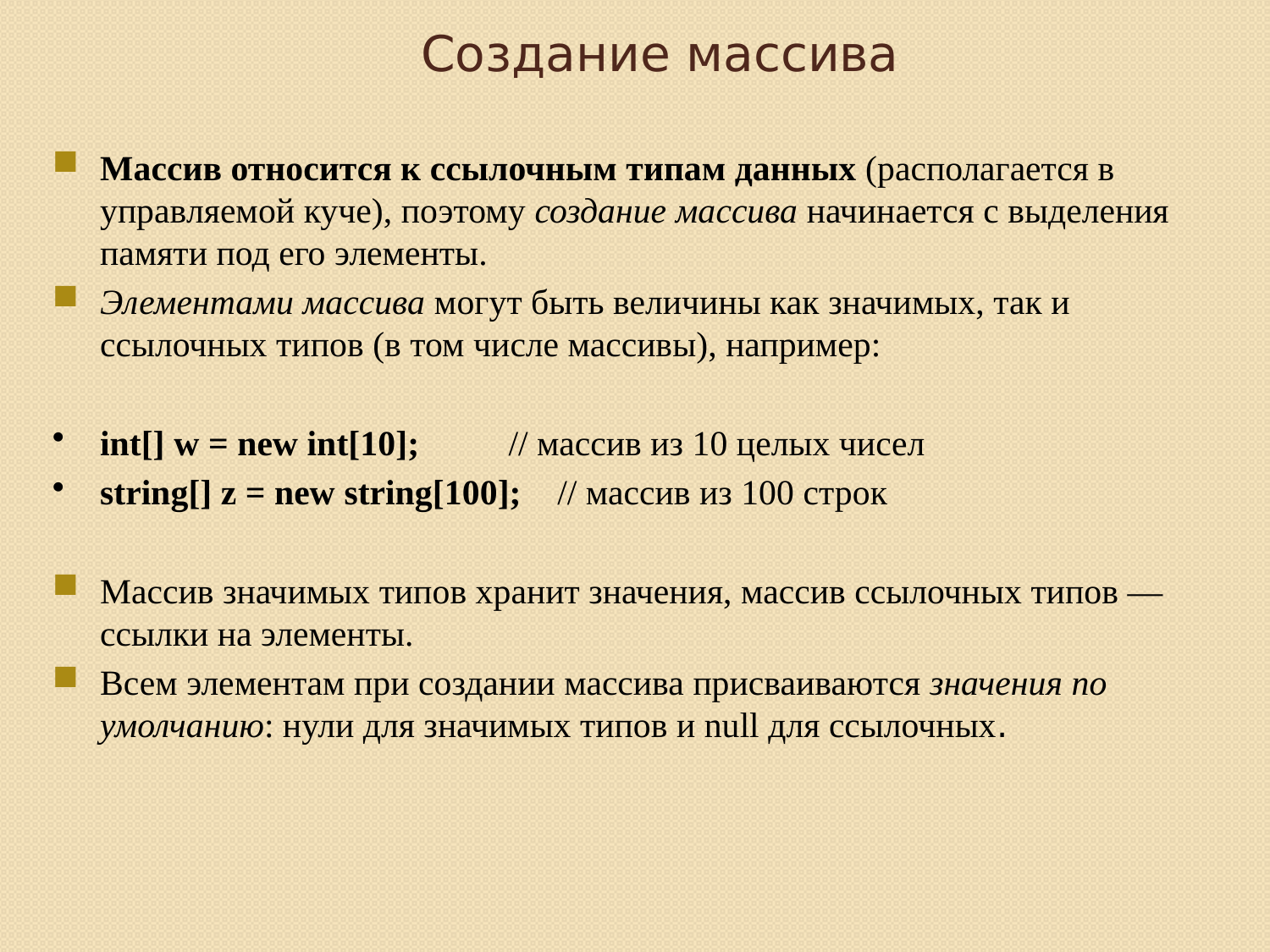

# Создание массива
Массив относится к ссылочным типам данных (располагается в управляемой куче), поэтому создание массива начинается с выделения памяти под его элементы.
Элементами массива могут быть величины как значимых, так и ссылочных типов (в том числе массивы), например:

int[] w = new int[10];          // массив из 10 целых чисел
string[] z = new string[100];    // массив из 100 строк

Массив значимых типов хранит значения, массив ссылочных типов — ссылки на элементы.
Всем элементам при создании массива присваиваются значения по умолчанию: нули для значимых типов и null для ссылочных.